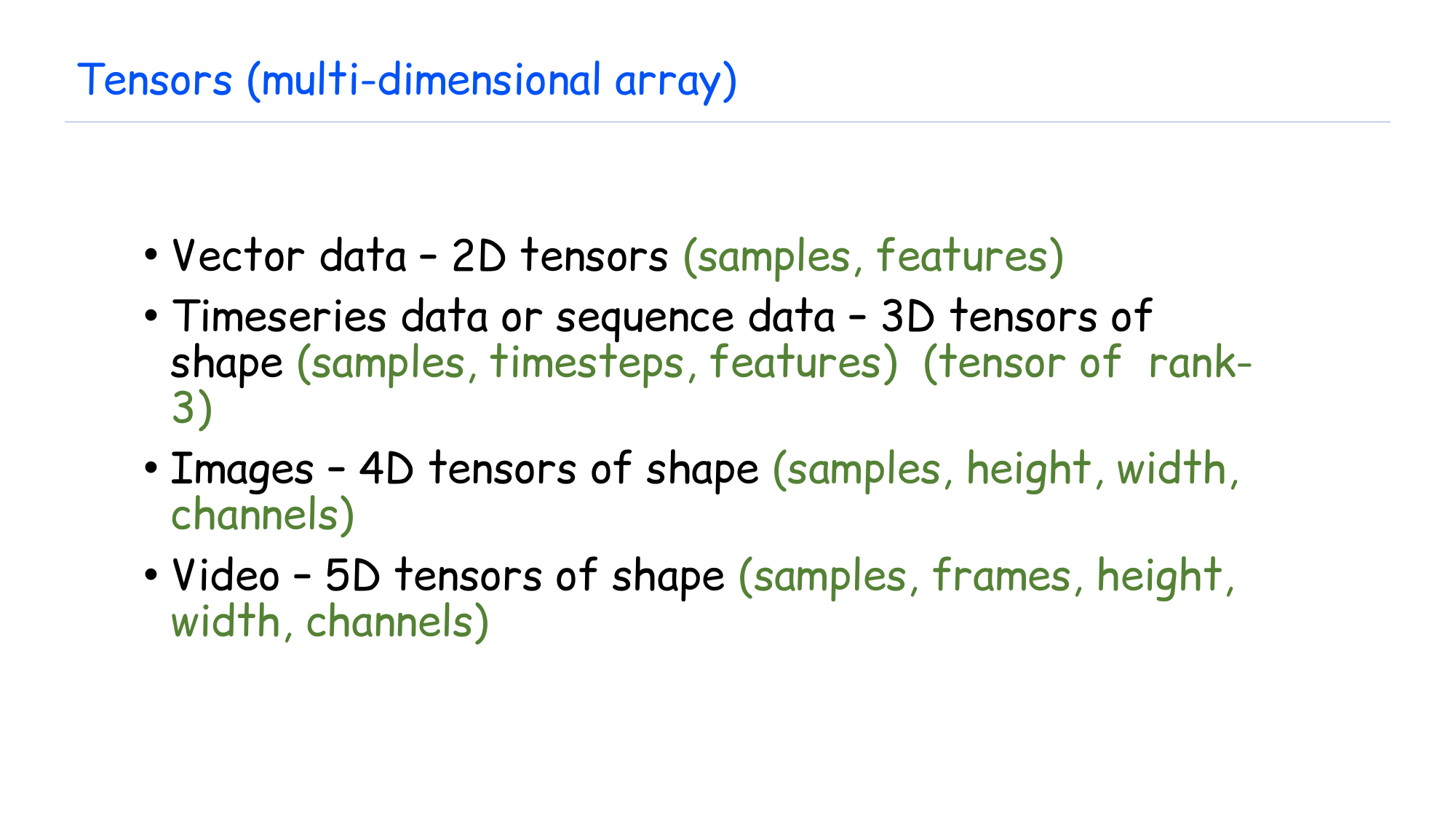

# Tensors (multi-dimensional array)
Vector data – 2D tensors (samples, features)
Timeseries data or sequence data – 3D tensors of shape (samples, timesteps, features)  (tensor of  rank-3)
Images – 4D tensors of shape (samples, height, width, channels)
Video – 5D tensors of shape (samples, frames, height, width, channels)